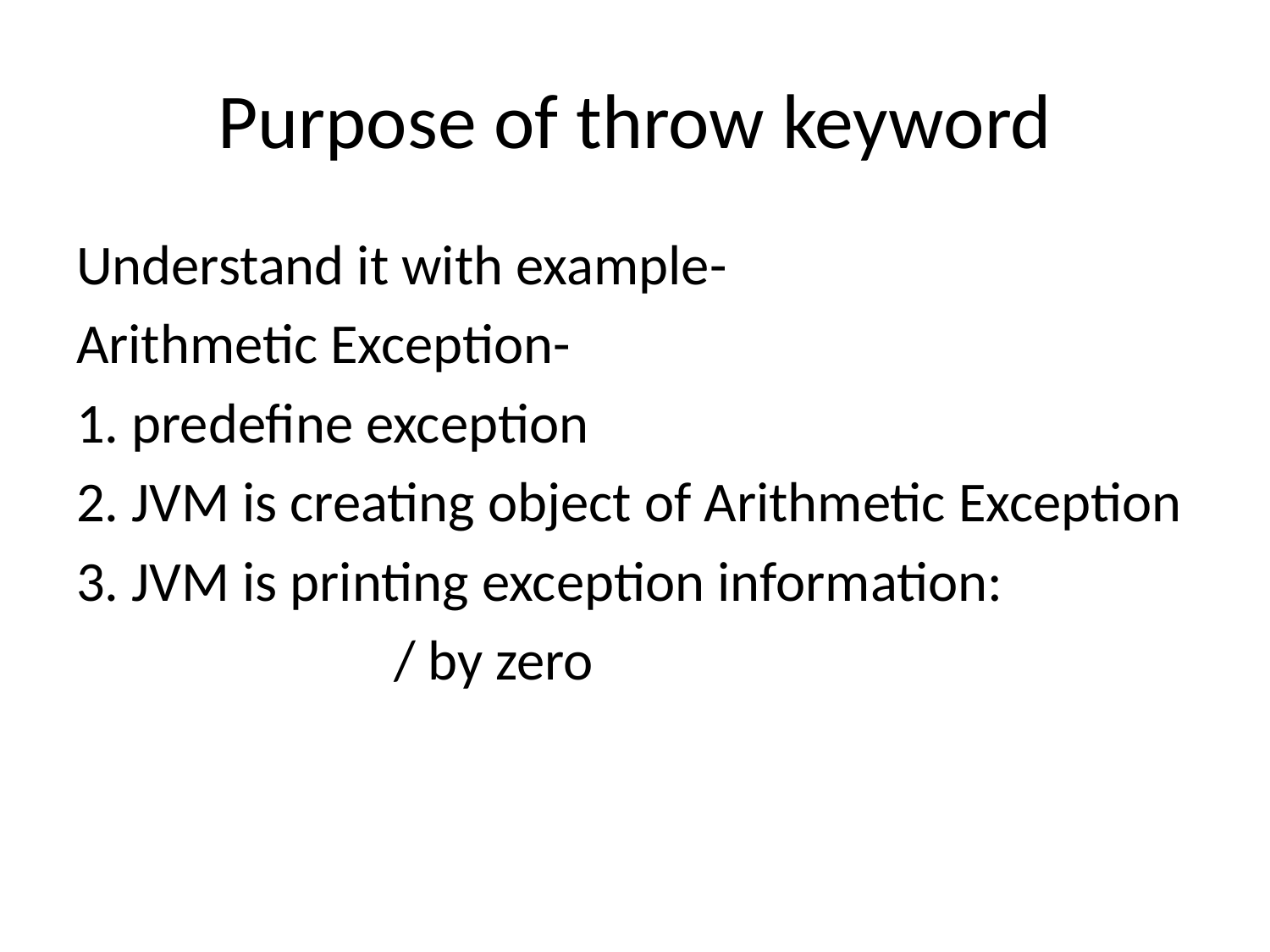

# Purpose of throw keyword
Understand it with example-
Arithmetic Exception-
1. predefine exception
2. JVM is creating object of Arithmetic Exception
3. JVM is printing exception information:
                         / by zero